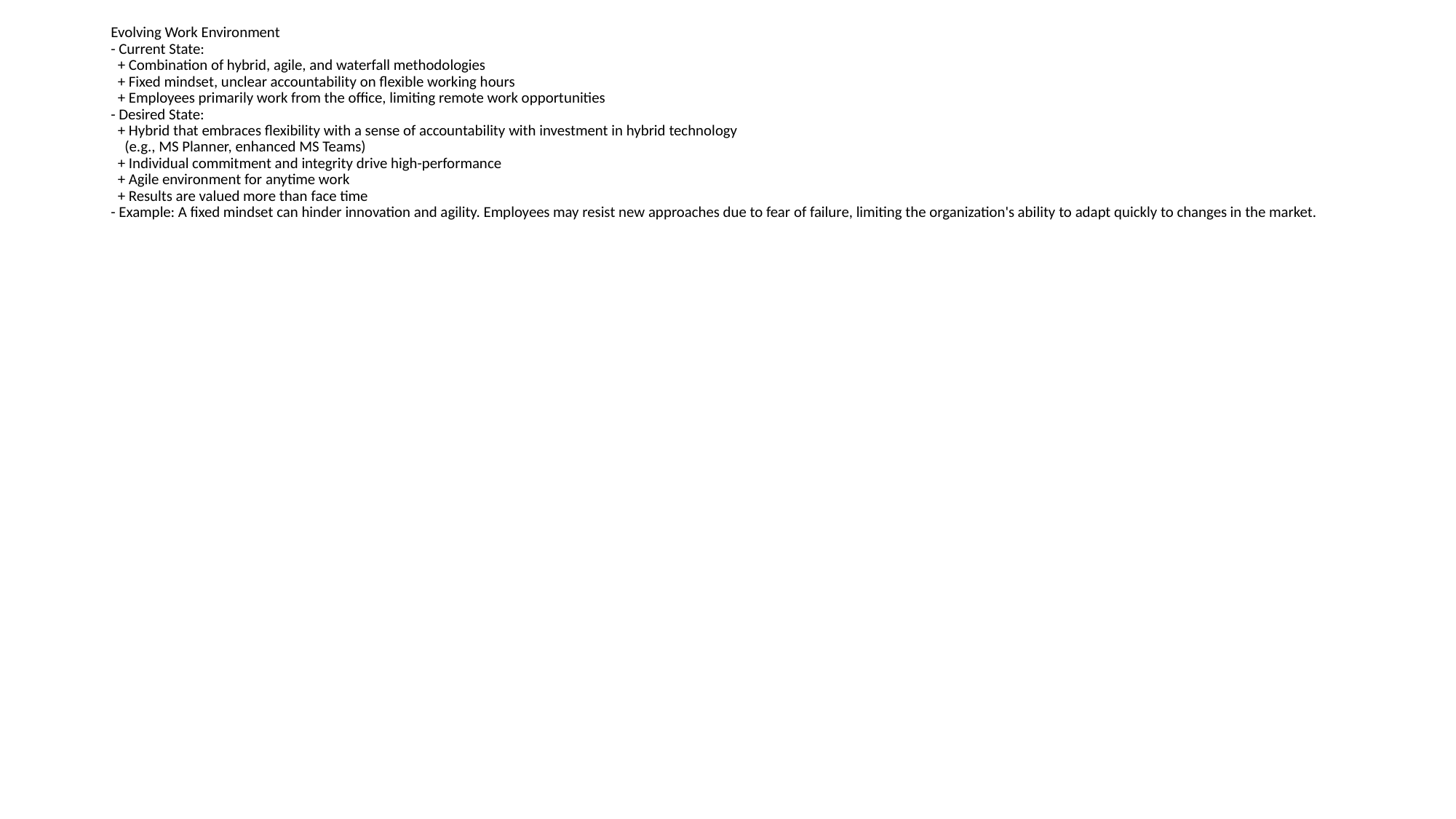

# Evolving Work Environment - Current State: + Combination of hybrid, agile, and waterfall methodologies + Fixed mindset, unclear accountability on flexible working hours + Employees primarily work from the office, limiting remote work opportunities - Desired State: + Hybrid that embraces flexibility with a sense of accountability with investment in hybrid technology (e.g., MS Planner, enhanced MS Teams) + Individual commitment and integrity drive high-performance + Agile environment for anytime work + Results are valued more than face time - Example: A fixed mindset can hinder innovation and agility. Employees may resist new approaches due to fear of failure, limiting the organization's ability to adapt quickly to changes in the market.